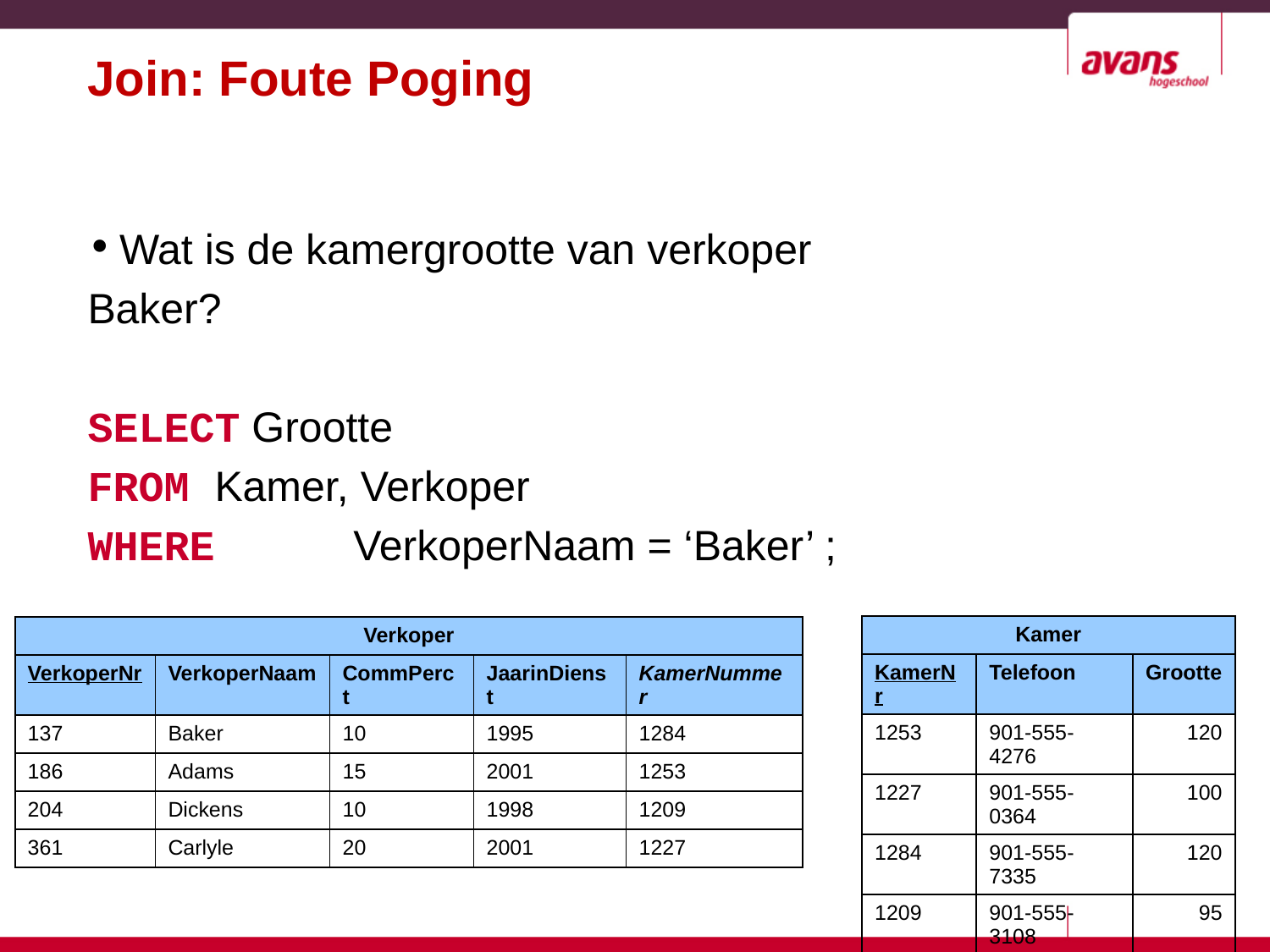

# Join: Foute Poging
Wat is de kamergrootte van verkoper
Baker?

SELECT Grootte
FROM	Kamer, Verkoper
WHERE	 VerkoperNaam = ‘Baker’ ;
| Kamer |  |  |
| --- | --- | --- |
| KamerNr | Telefoon | Grootte |
| 1253 | 901-555-4276 | 120 |
| 1227 | 901-555-0364 | 100 |
| 1284 | 901-555-7335 | 120 |
| 1209 | 901-555-3108 | 95 |
| Verkoper |  |  |  |  |
| --- | --- | --- | --- | --- |
| VerkoperNr | VerkoperNaam | CommPerct | JaarinDienst | KamerNummer |
| 137 | Baker | 10 | 1995 | 1284 |
| 186 | Adams | 15 | 2001 | 1253 |
| 204 | Dickens | 10 | 1998 | 1209 |
| 361 | Carlyle | 20 | 2001 | 1227 |
7-6